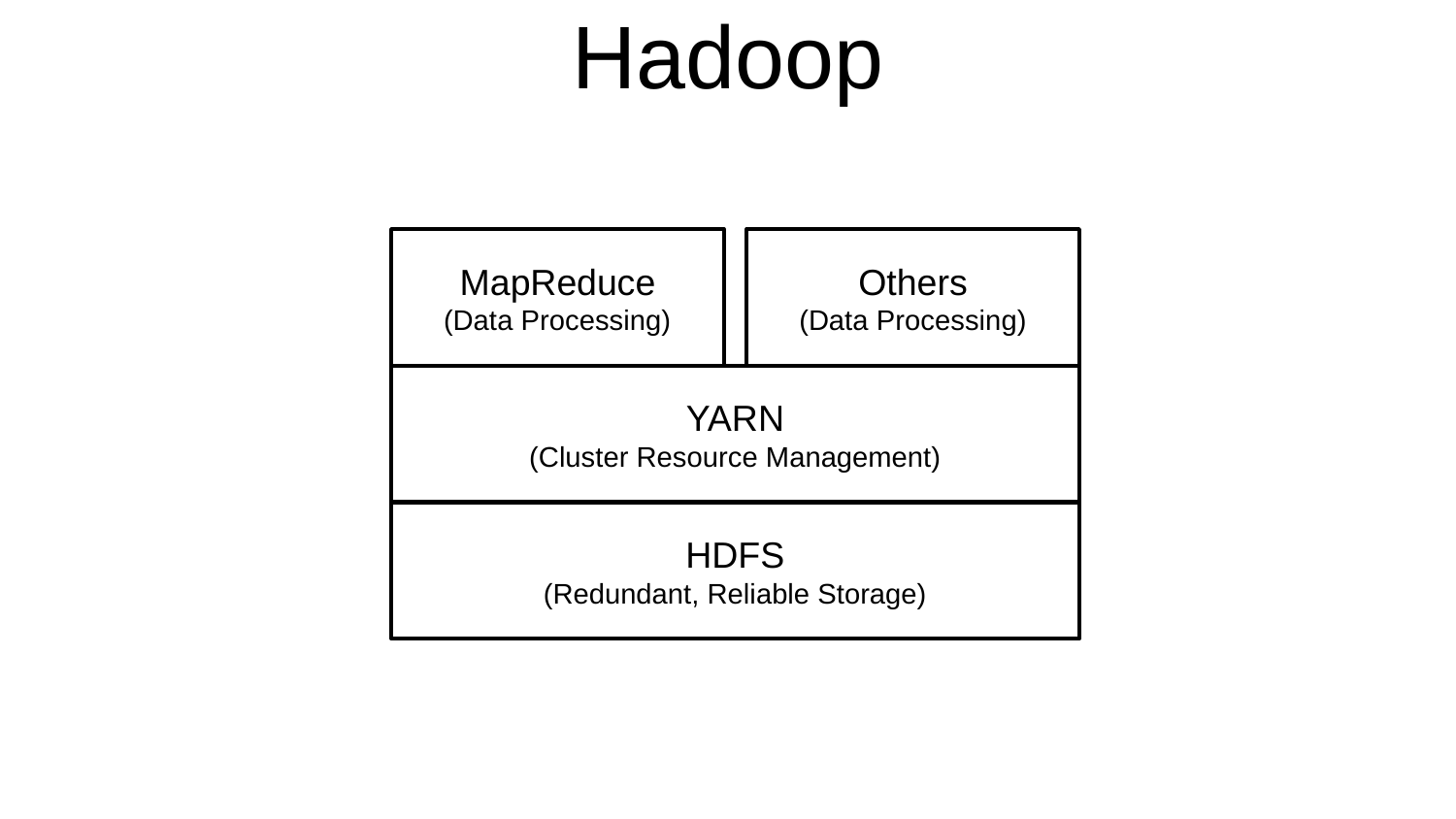

# Hadoop
MapReduce
(Data Processing)
Others
(Data Processing)
YARN
(Cluster Resource Management)
HDFS
(Redundant, Reliable Storage)